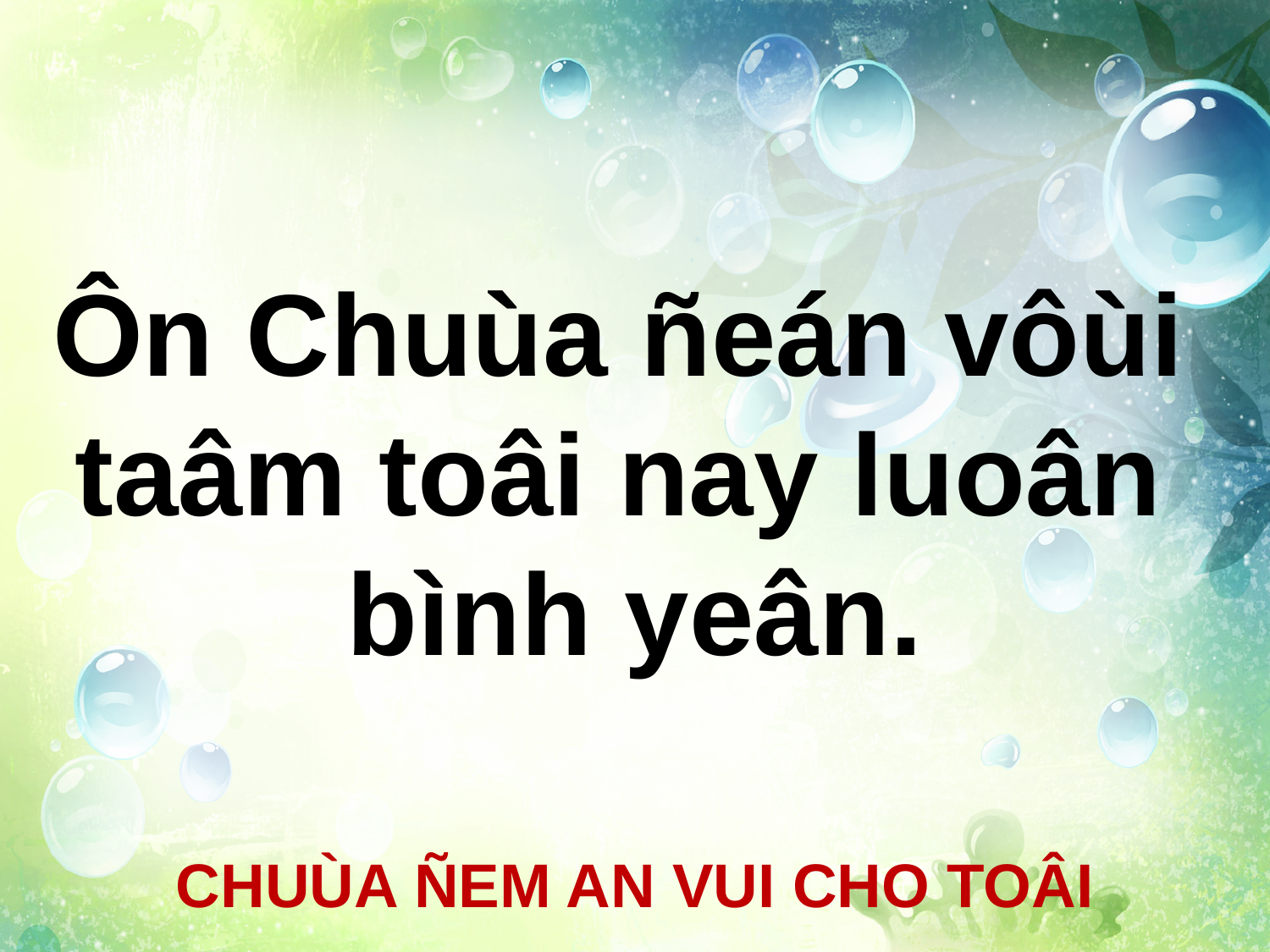

Ôn Chuùa ñeán vôùi
taâm toâi nay luoân
bình yeân.
CHUÙA ÑEM AN VUI CHO TOÂI